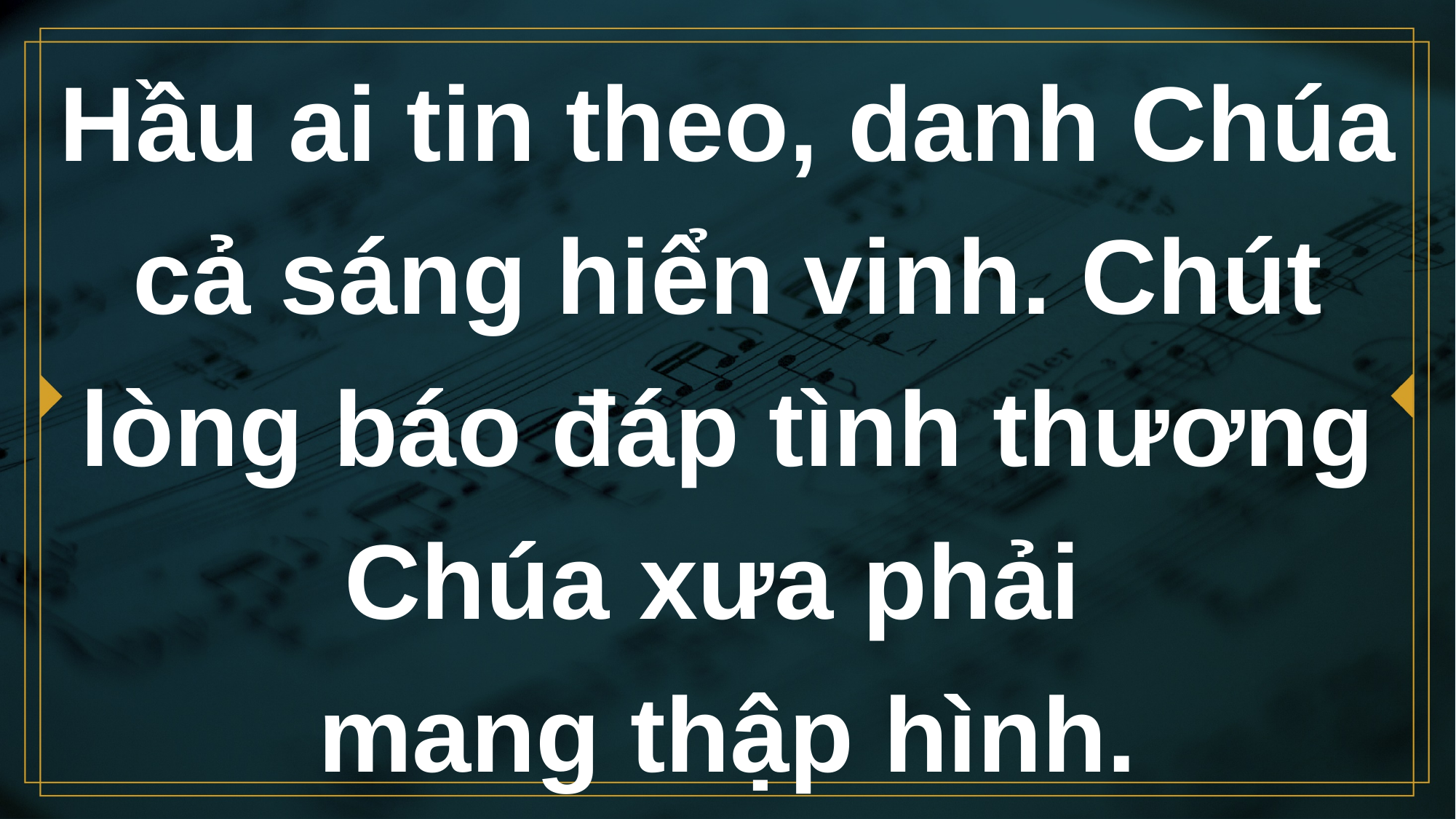

# Hầu ai tin theo, danh Chúa cả sáng hiển vinh. Chút lòng báo đáp tình thương Chúa xưa phải mang thập hình.